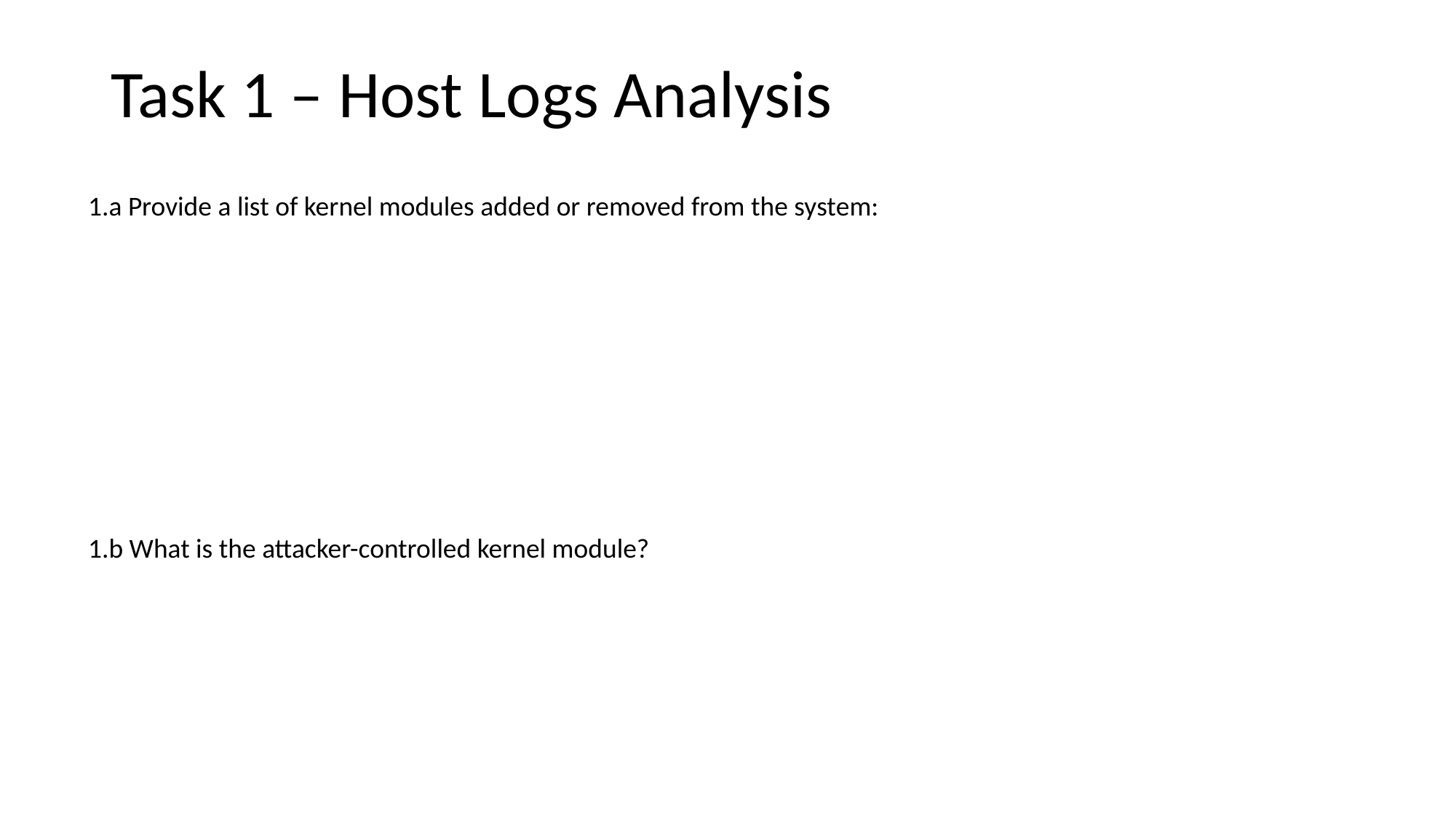

Task 1 – Host Logs Analysis
1.a Provide a list of kernel modules added or removed from the system:
1.b What is the attacker-controlled kernel module?